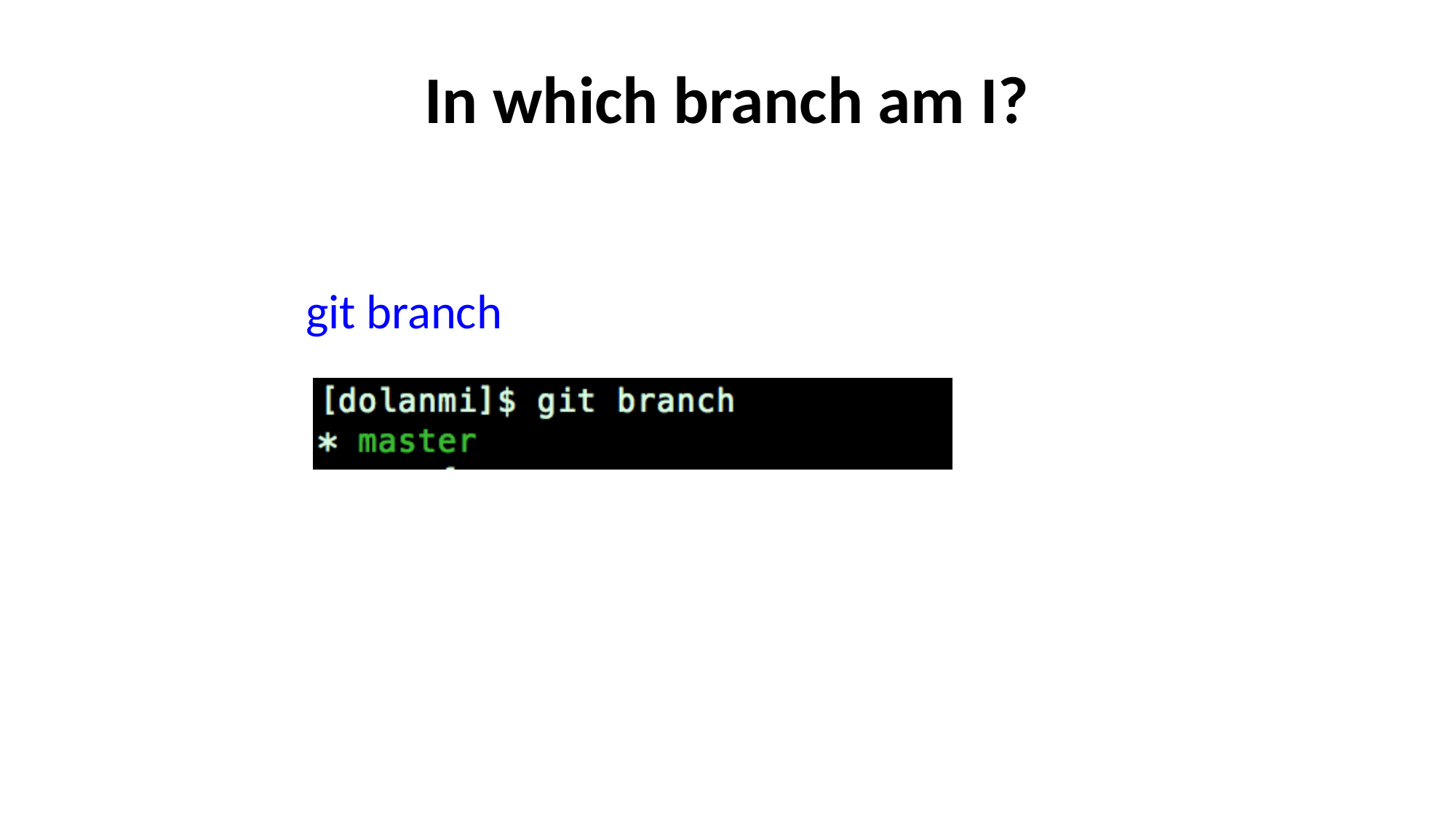

In which branch am I?
git branch